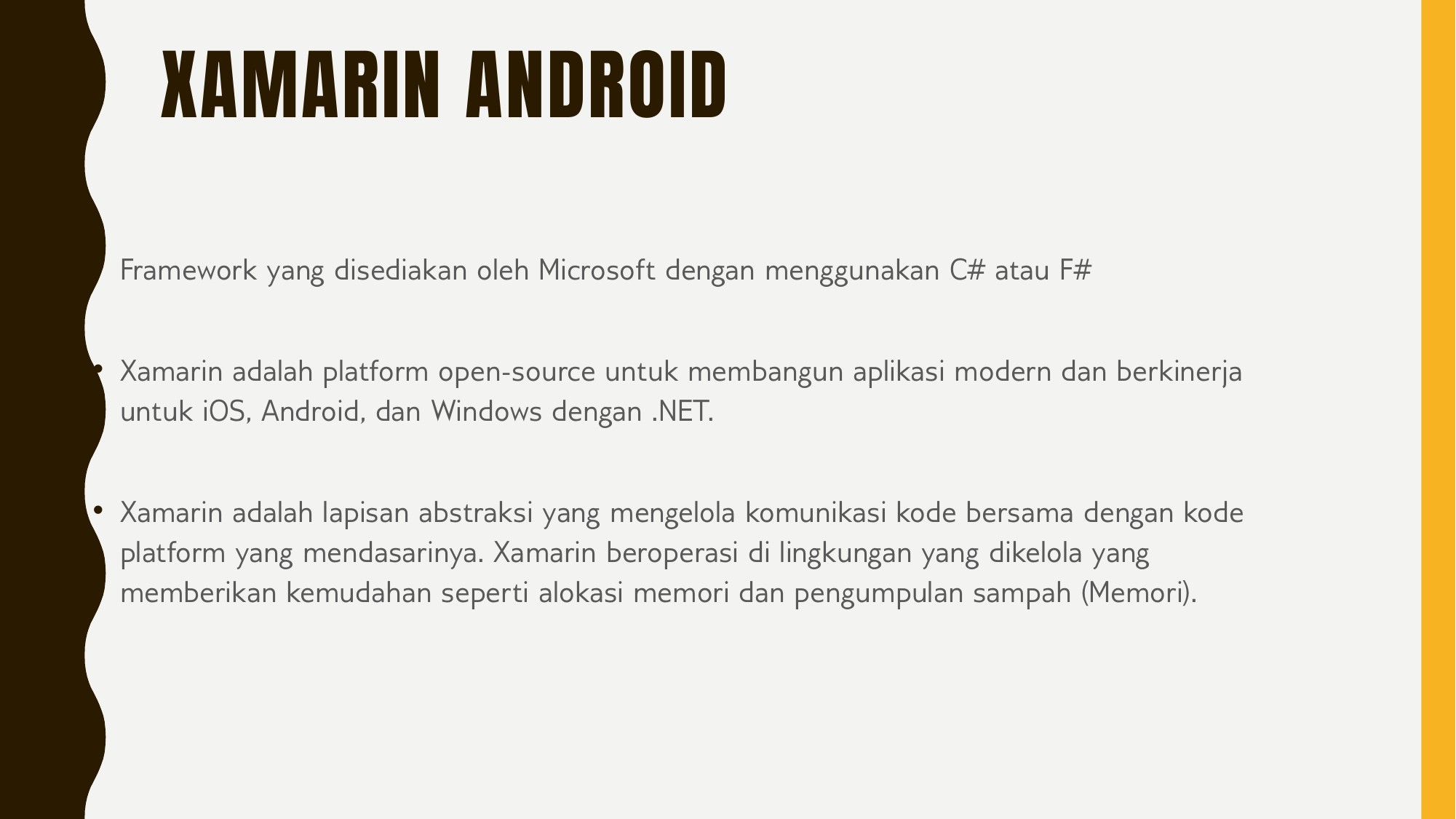

# Xamarin android
Framework yang disediakan oleh Microsoft dengan menggunakan C# atau F#

Xamarin adalah platform open-source untuk membangun aplikasi modern dan berkinerja untuk iOS, Android, dan Windows dengan .NET.

Xamarin adalah lapisan abstraksi yang mengelola komunikasi kode bersama dengan kode platform yang mendasarinya. Xamarin beroperasi di lingkungan yang dikelola yang memberikan kemudahan seperti alokasi memori dan pengumpulan sampah (Memori).